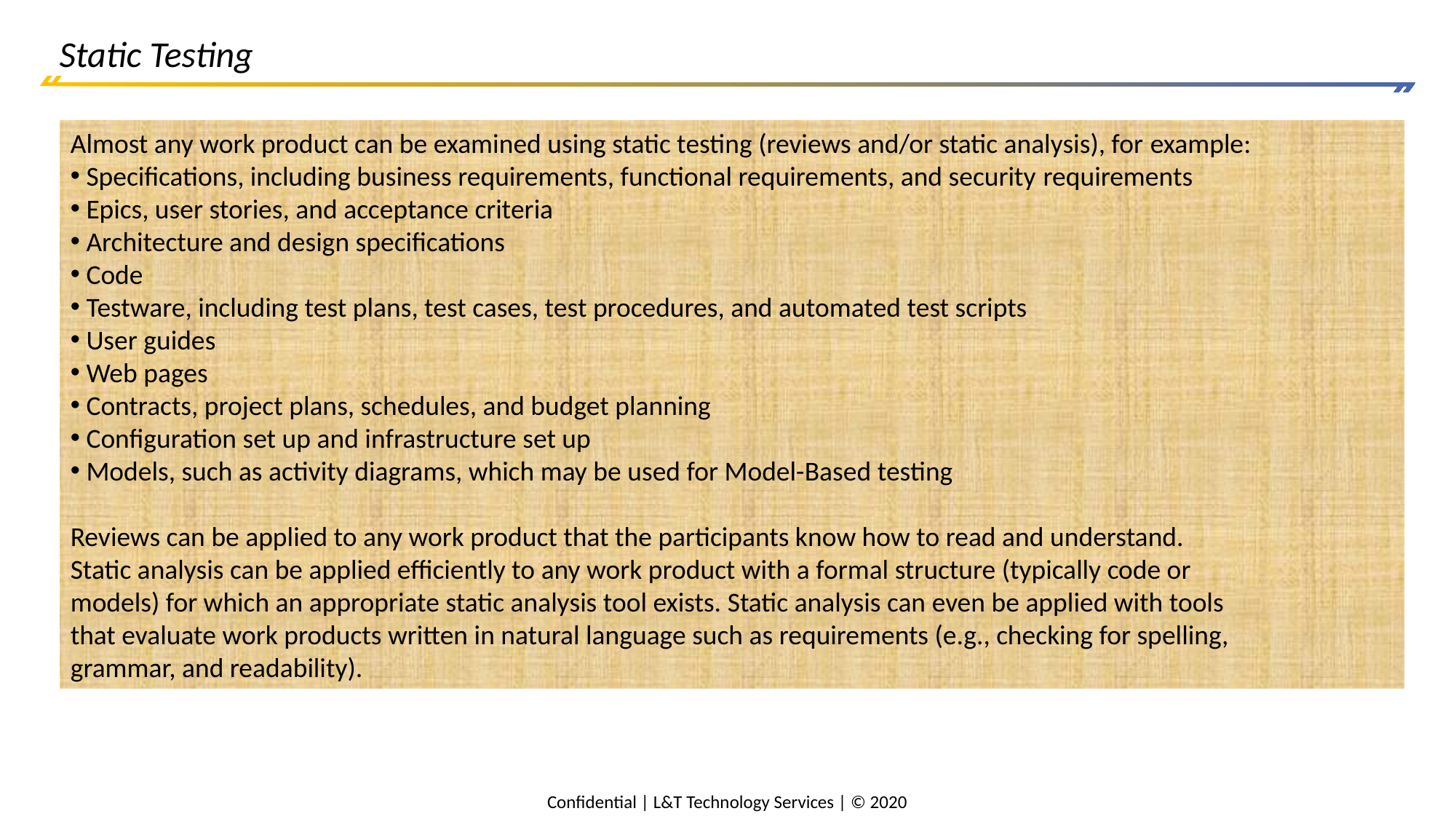

# Static Testing
Almost any work product can be examined using static testing (reviews and/or static analysis), for example:
 Specifications, including business requirements, functional requirements, and security requirements
 Epics, user stories, and acceptance criteria
 Architecture and design specifications
 Code
 Testware, including test plans, test cases, test procedures, and automated test scripts
 User guides
 Web pages
 Contracts, project plans, schedules, and budget planning
 Configuration set up and infrastructure set up
 Models, such as activity diagrams, which may be used for Model-Based testing

Reviews can be applied to any work product that the participants know how to read and understand.
Static analysis can be applied efficiently to any work product with a formal structure (typically code or
models) for which an appropriate static analysis tool exists. Static analysis can even be applied with tools
that evaluate work products written in natural language such as requirements (e.g., checking for spelling,
grammar, and readability).